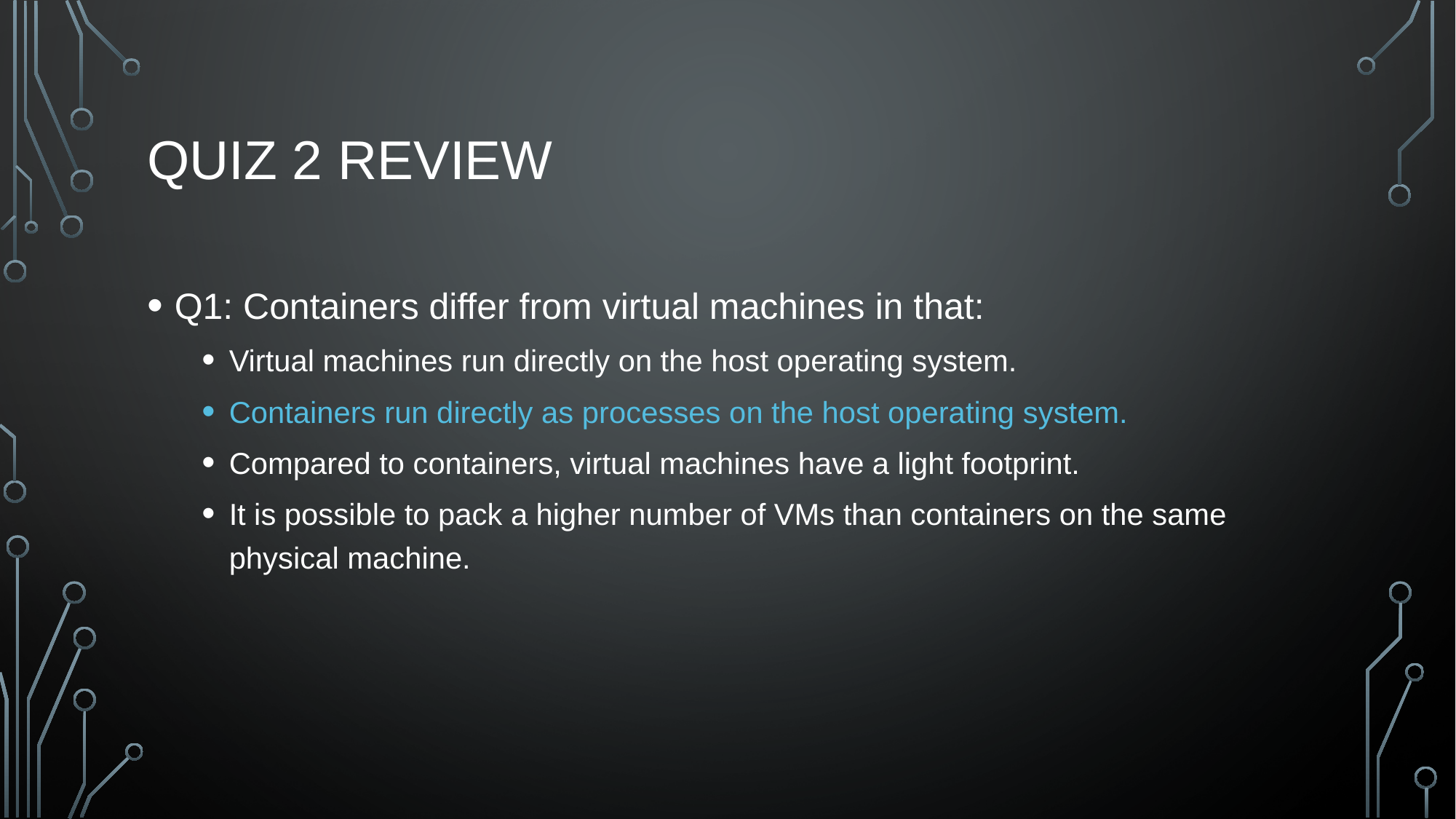

# Quiz 2 Review
Q1: Containers differ from virtual machines in that:
Virtual machines run directly on the host operating system.
Containers run directly as processes on the host operating system.
Compared to containers, virtual machines have a light footprint.
It is possible to pack a higher number of VMs than containers on the same physical machine.